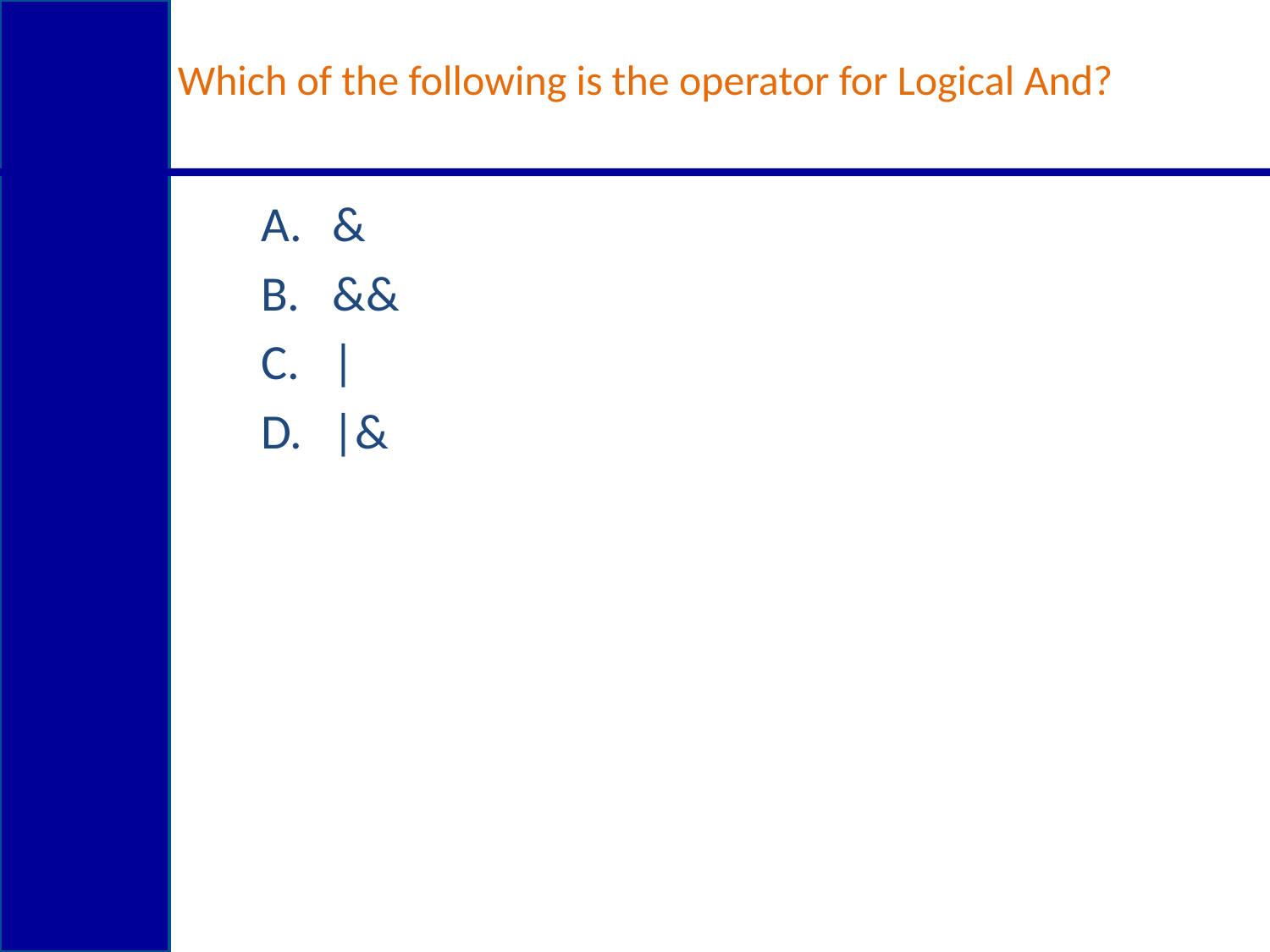

# Which of the following is the operator for Logical And?
&
&&
|
|&